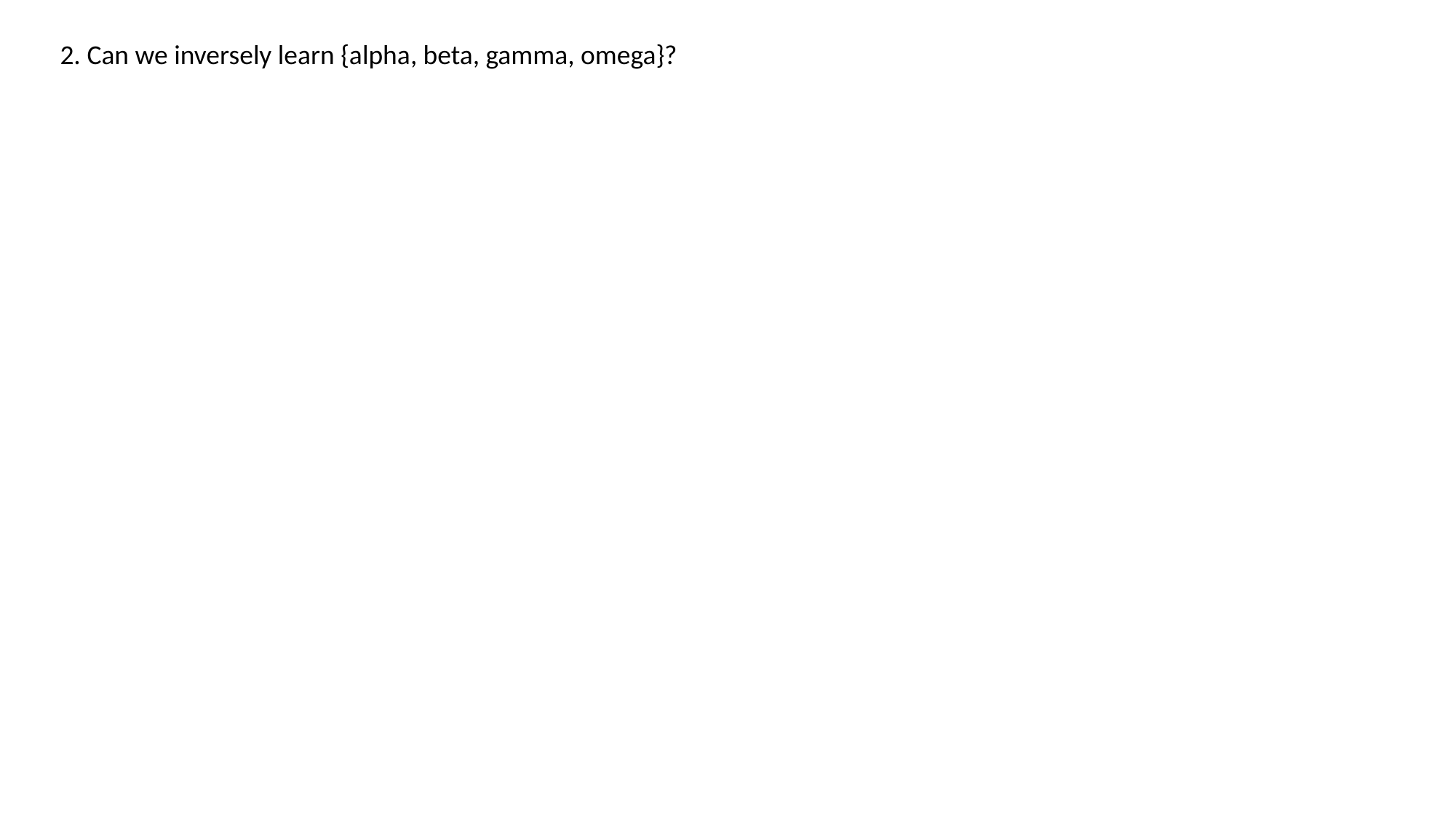

2. Can we inversely learn {alpha, beta, gamma, omega}?